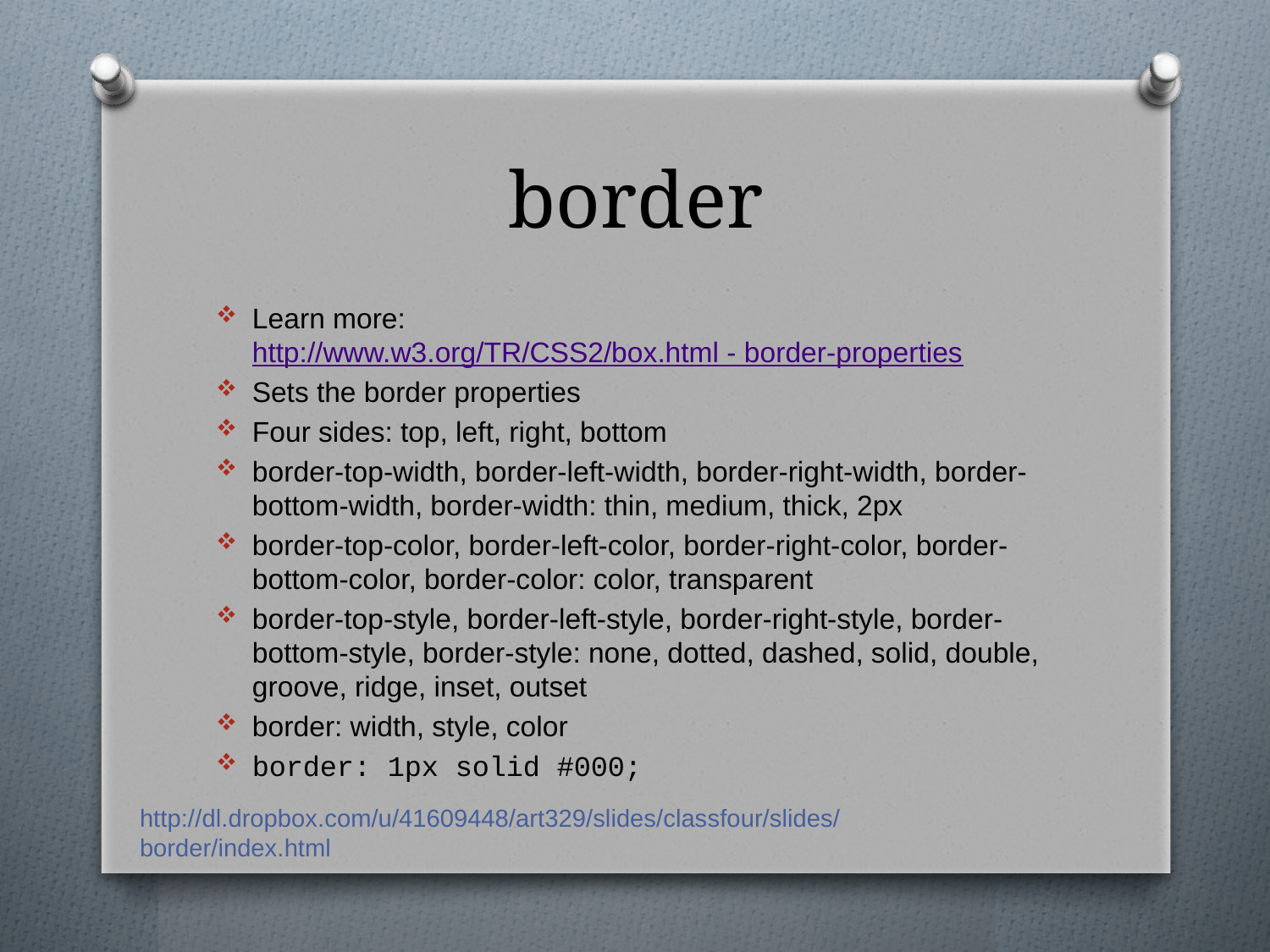

# border
Learn more: http://www.w3.org/TR/CSS2/box.html - border-properties
Sets the border properties
Four sides: top, left, right, bottom
border-top-width, border-left-width, border-right-width, border-bottom-width, border-width: thin, medium, thick, 2px
border-top-color, border-left-color, border-right-color, border-bottom-color, border-color: color, transparent
border-top-style, border-left-style, border-right-style, border-bottom-style, border-style: none, dotted, dashed, solid, double, groove, ridge, inset, outset
border: width, style, color
border: 1px solid #000;
http://dl.dropbox.com/u/41609448/art329/slides/classfour/slides/border/index.html